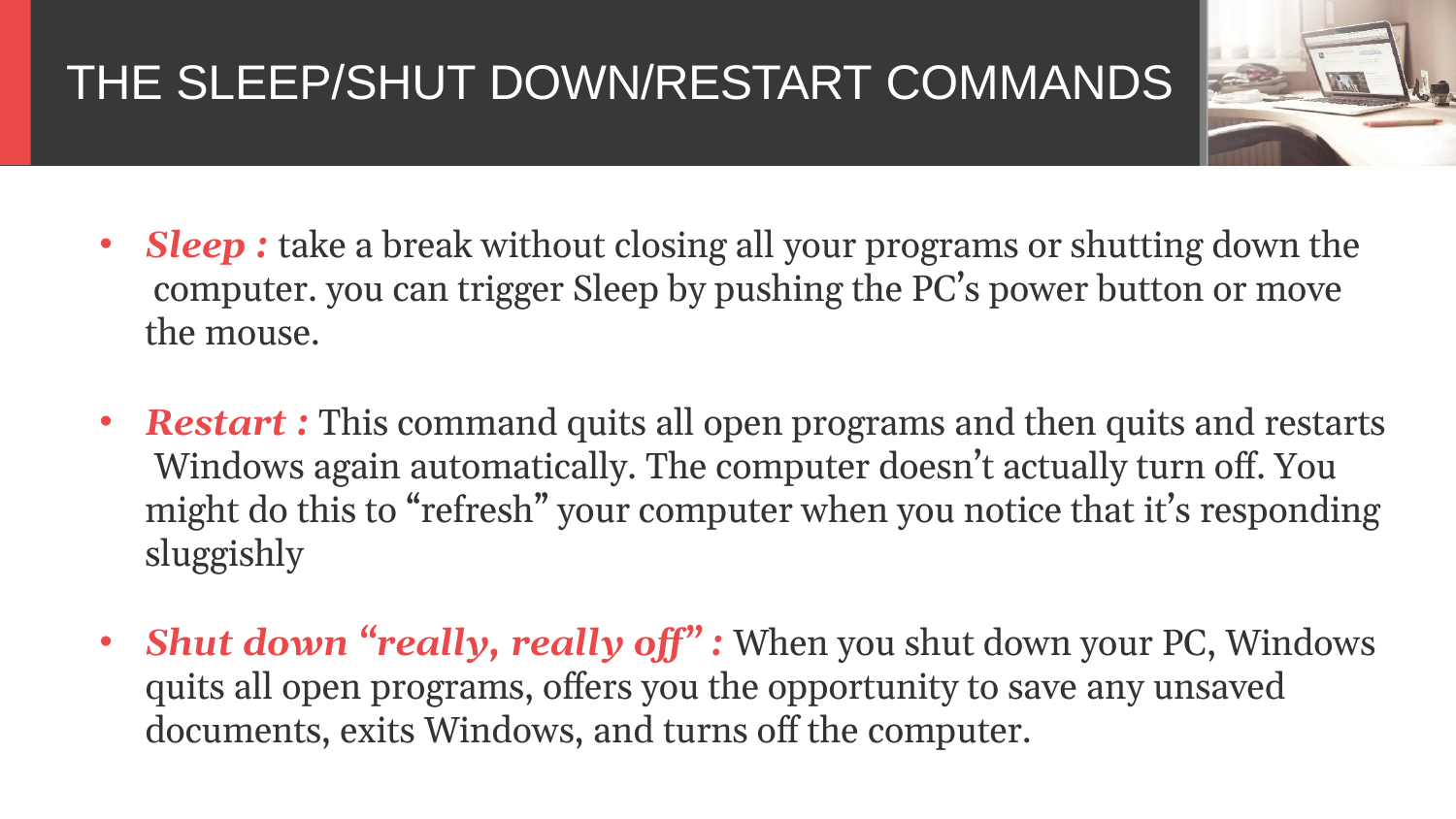

# THE SLEEP/SHUT DOWN/RESTART COMMANDS
Sleep : take a break without closing all your programs or shutting down the  computer. you can trigger Sleep by pushing the PC’s power button or move  the mouse.

Restart : This command quits all open programs and then quits and restarts  Windows again automatically. The computer doesn’t actually turn off. You  might do this to “refresh” your computer when you notice that it’s responding  sluggishly

Shut down “really, really off” : When you shut down your PC, Windows  quits all open programs, offers you the opportunity to save any unsaved  documents, exits Windows, and turns off the computer.